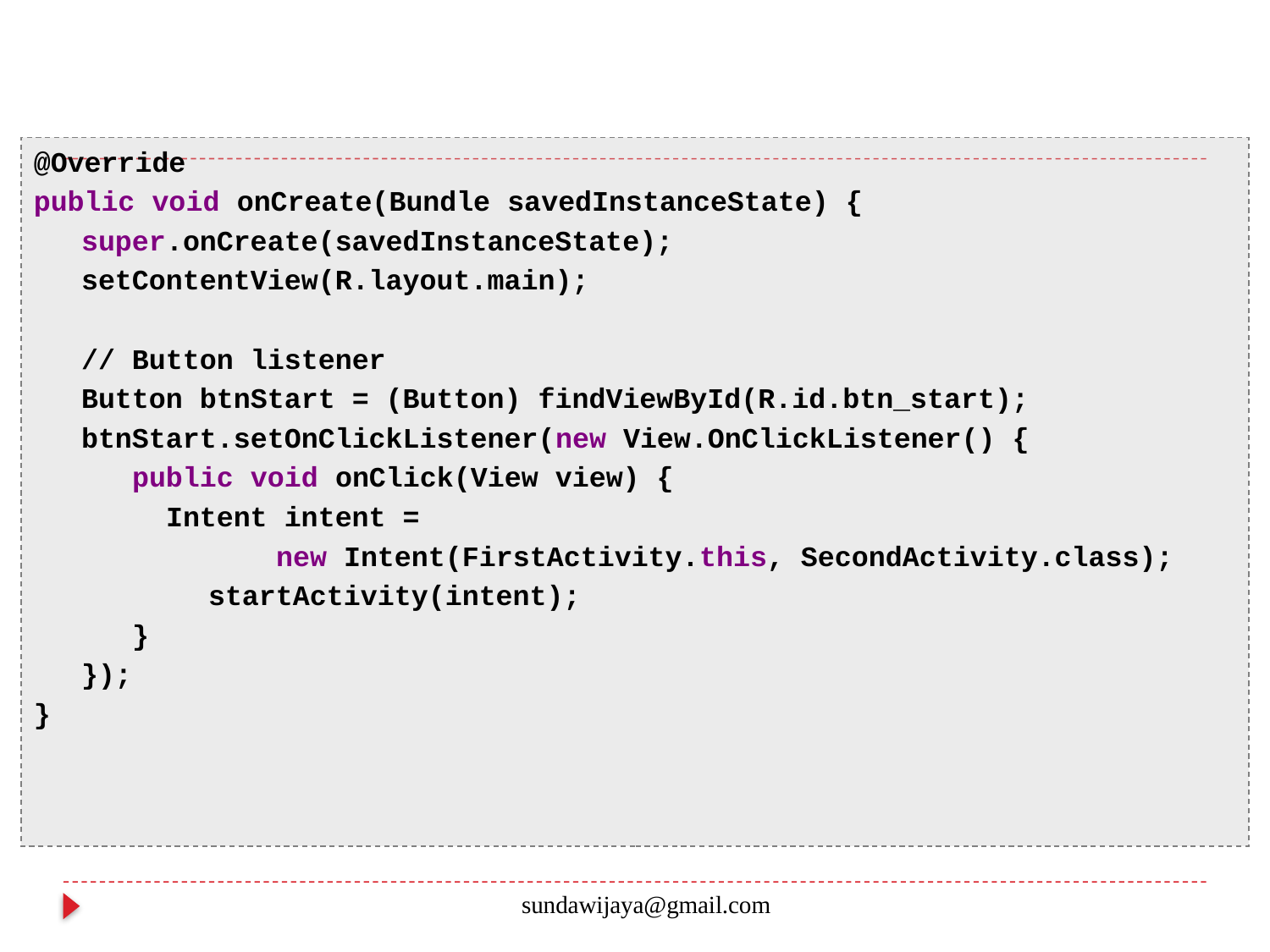

@Override
public void onCreate(Bundle savedInstanceState) {
	super.onCreate(savedInstanceState);
	setContentView(R.layout.main);

	// Button listener
	Button btnStart = (Button) findViewById(R.id.btn_start);
	btnStart.setOnClickListener(new View.OnClickListener() {
	   public void onClick(View view) {
	     Intent intent =
		    new Intent(FirstActivity.this, SecondActivity.class);
		startActivity(intent);
	   }
	});
}
sundawijaya@gmail.com